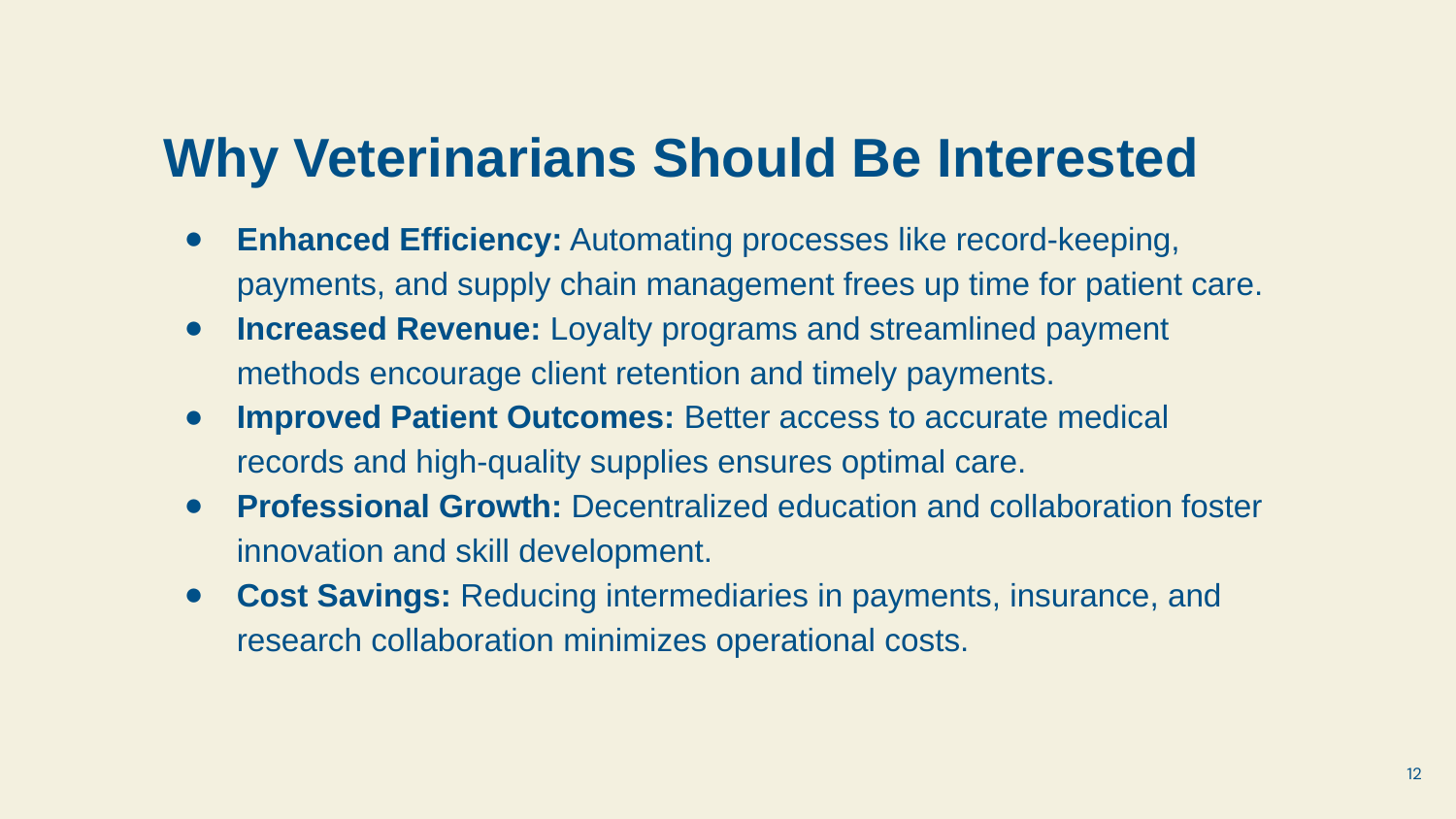

Why Veterinarians Should Be Interested
Enhanced Efficiency: Automating processes like record-keeping, payments, and supply chain management frees up time for patient care.
Increased Revenue: Loyalty programs and streamlined payment methods encourage client retention and timely payments.
Improved Patient Outcomes: Better access to accurate medical records and high-quality supplies ensures optimal care.
Professional Growth: Decentralized education and collaboration foster innovation and skill development.
Cost Savings: Reducing intermediaries in payments, insurance, and research collaboration minimizes operational costs.

12